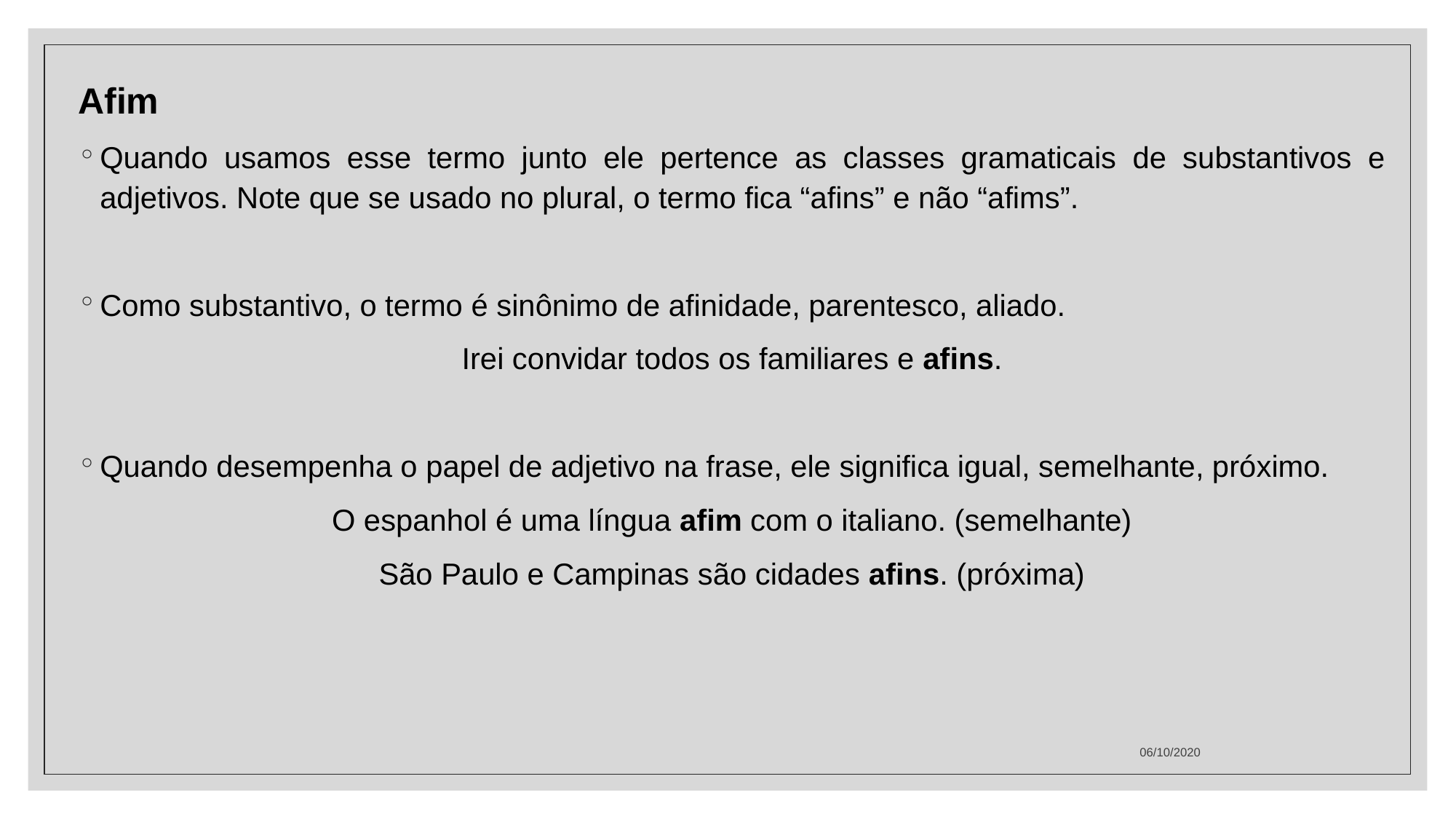

Afim
Quando usamos esse termo junto ele pertence as classes gramaticais de substantivos e adjetivos. Note que se usado no plural, o termo fica “afins” e não “afims”.

Como substantivo, o termo é sinônimo de afinidade, parentesco, aliado.
Irei convidar todos os familiares e afins.

Quando desempenha o papel de adjetivo na frase, ele significa igual, semelhante, próximo.
O espanhol é uma língua afim com o italiano. (semelhante)
São Paulo e Campinas são cidades afins. (próxima)

06/10/2020